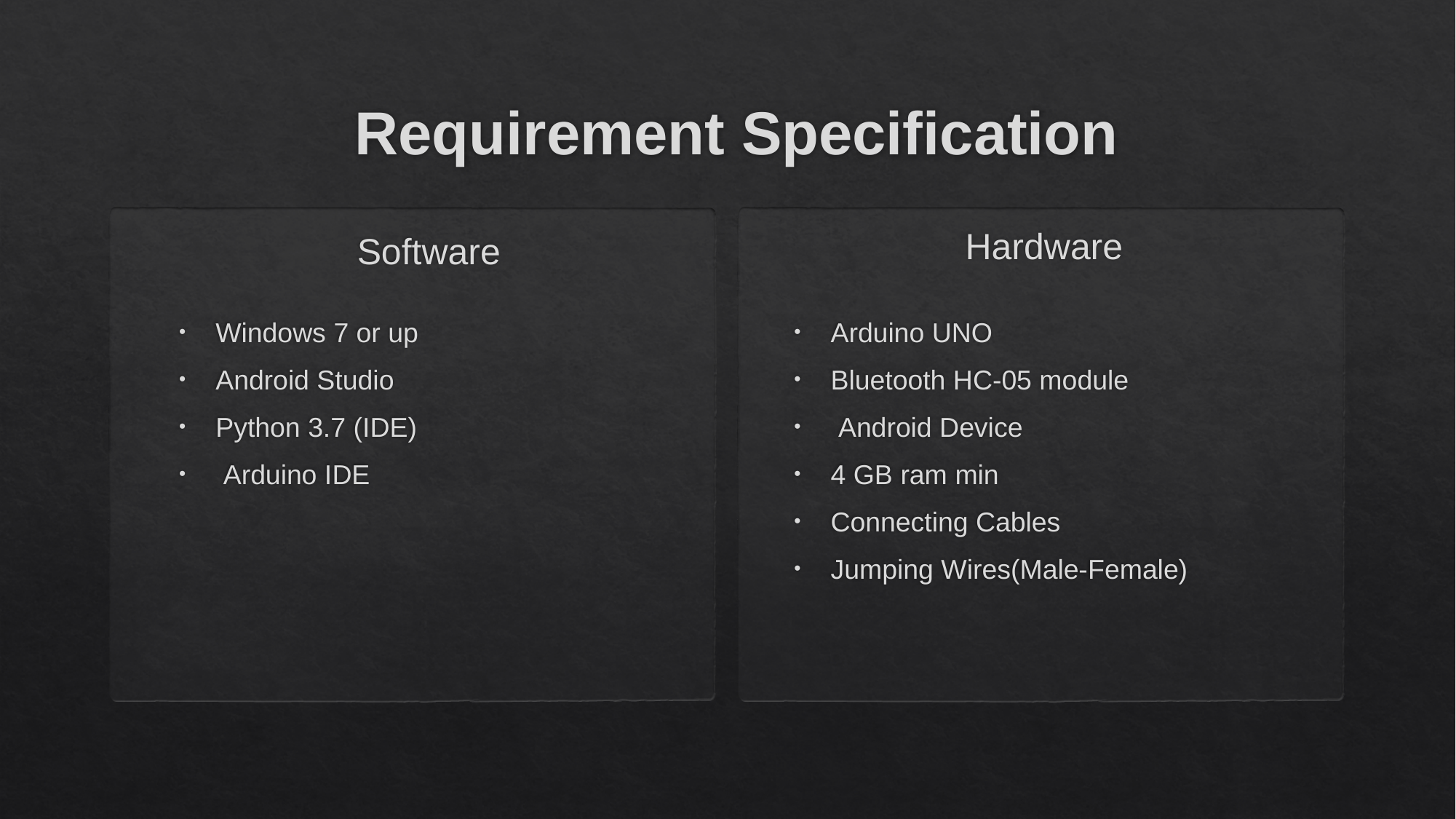

# Requirement Specification
Hardware
Software
Windows 7 or up
Android Studio
Python 3.7 (IDE)
 Arduino IDE
Arduino UNO
Bluetooth HC-05 module
 Android Device
4 GB ram min
Connecting Cables
Jumping Wires(Male-Female)